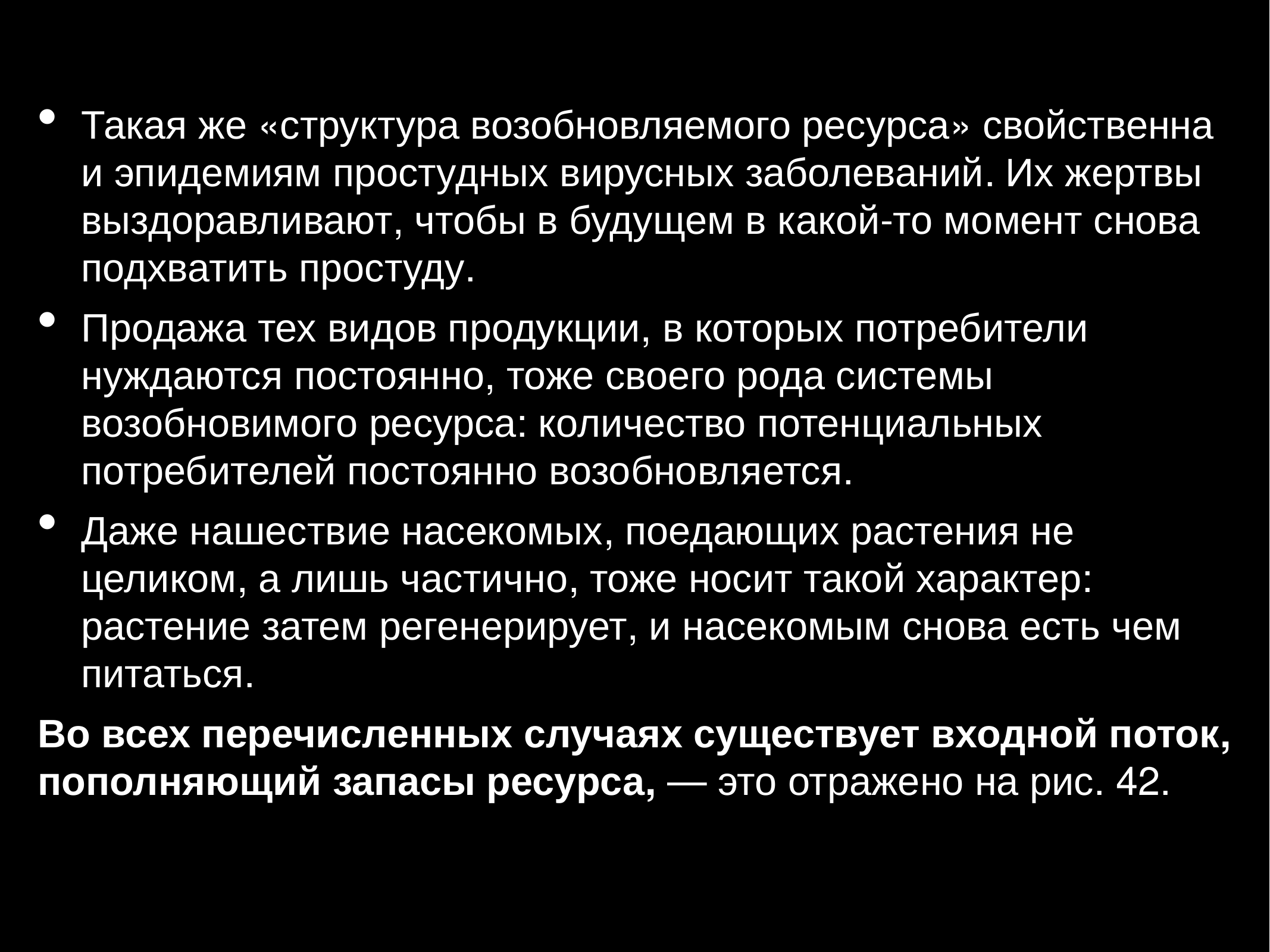

57
Такая же «структура возобновляемого ресурса» свойственна и эпидемиям простудных вирусных заболеваний. Их жертвы выздоравливают, чтобы в будущем в какой-то момент снова подхватить простуду.
Продажа тех видов продукции, в которых потребители нуждаются постоянно, тоже своего рода системы возобновимого ресурса: количество потенциальных потребителей постоянно возобновляется.
Даже нашествие насекомых, поедающих растения не целиком, а лишь частично, тоже носит такой характер: растение затем регенерирует, и насекомым снова есть чем питаться.
Во всех перечисленных случаях существует входной поток, пополняющий запасы ресурса, — это отражено на рис. 42.